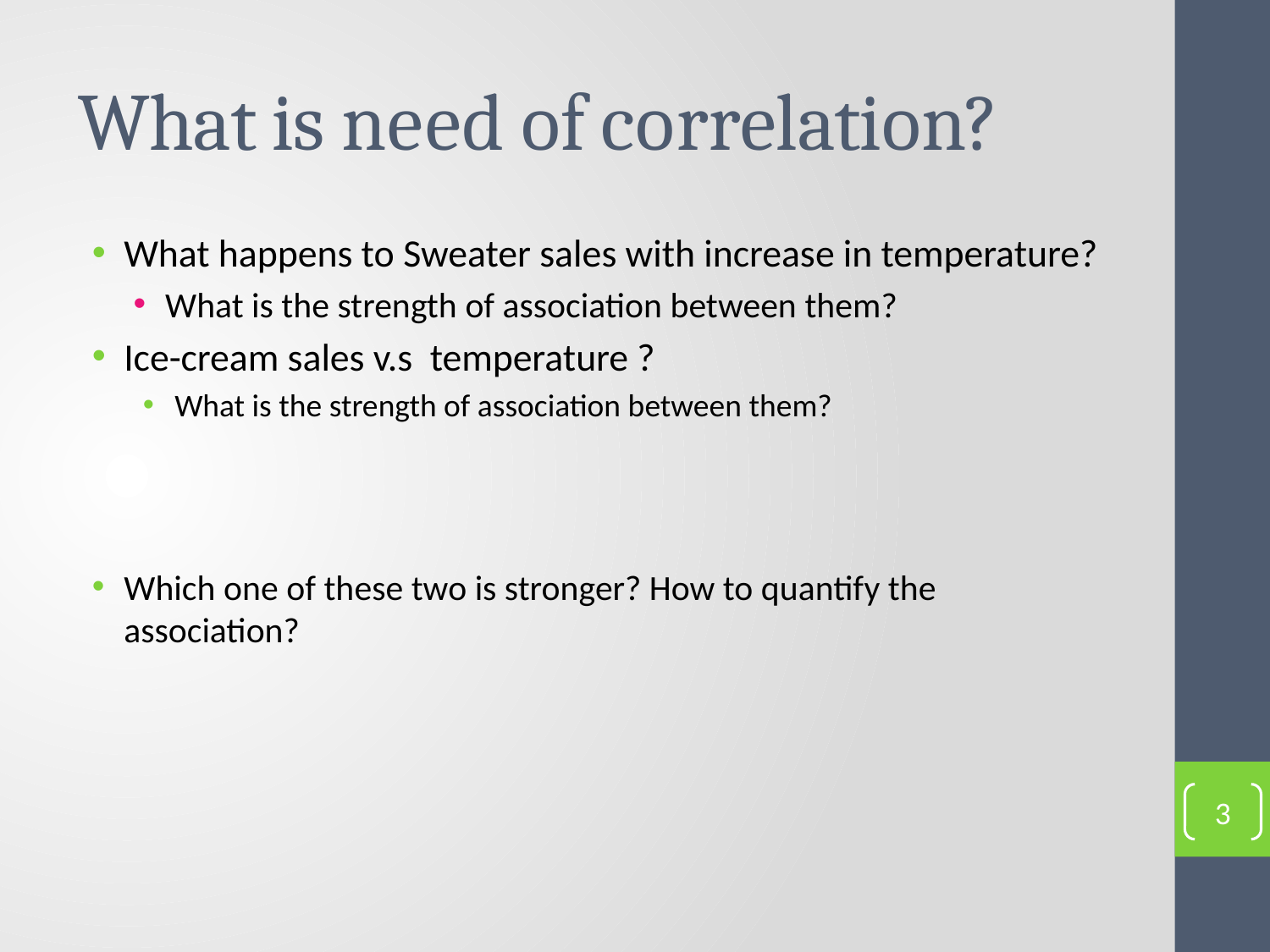

# What is need of correlation?
What happens to Sweater sales with increase in temperature?
What is the strength of association between them?
Ice-cream sales v.s  temperature ?
What is the strength of association between them?

Which one of these two is stronger? How to quantify the association?
3